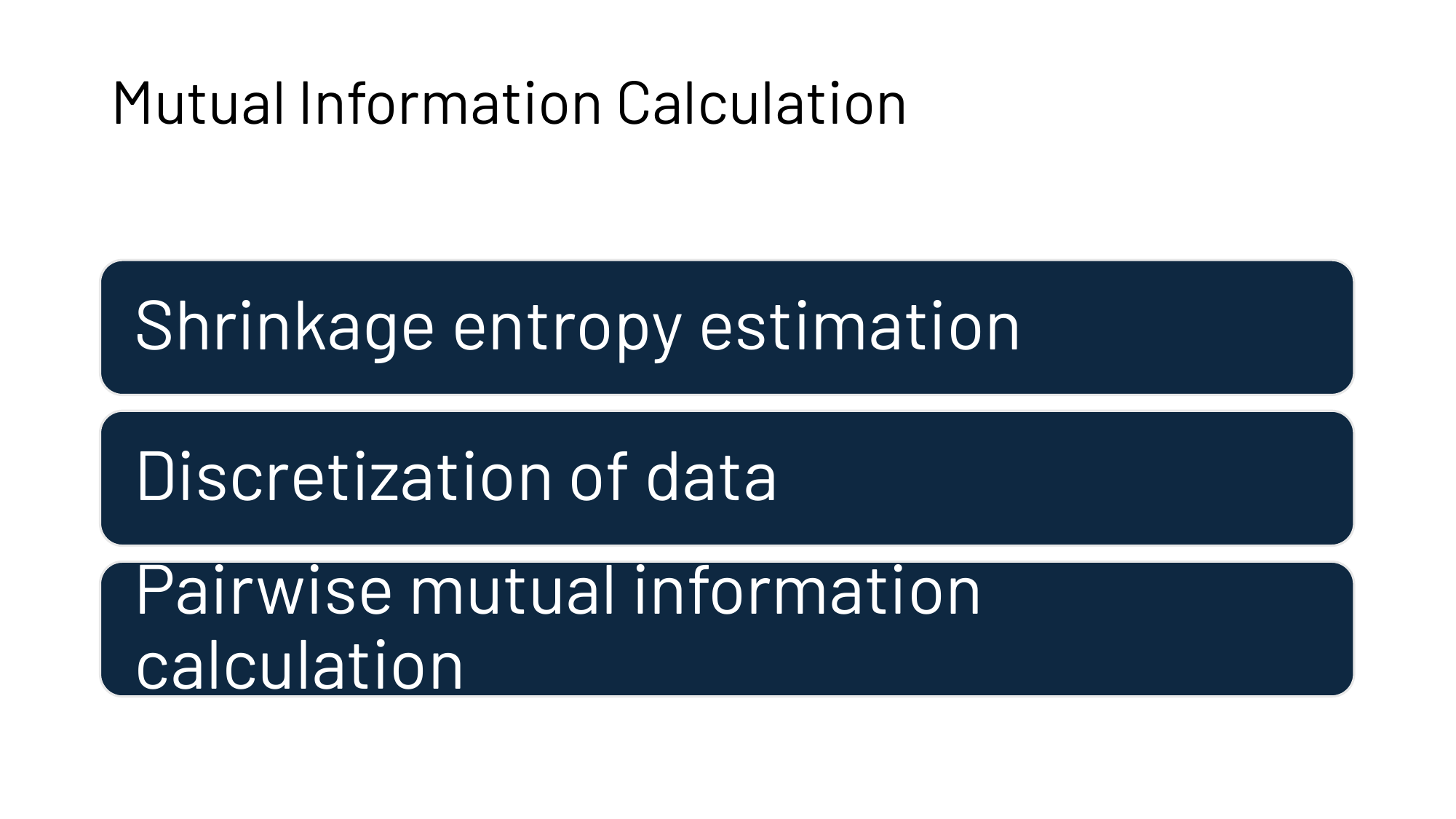

# Mutual Information Calculation
Shrinkage entropy estimation
Discretization of data
Pairwise mutual information calculation